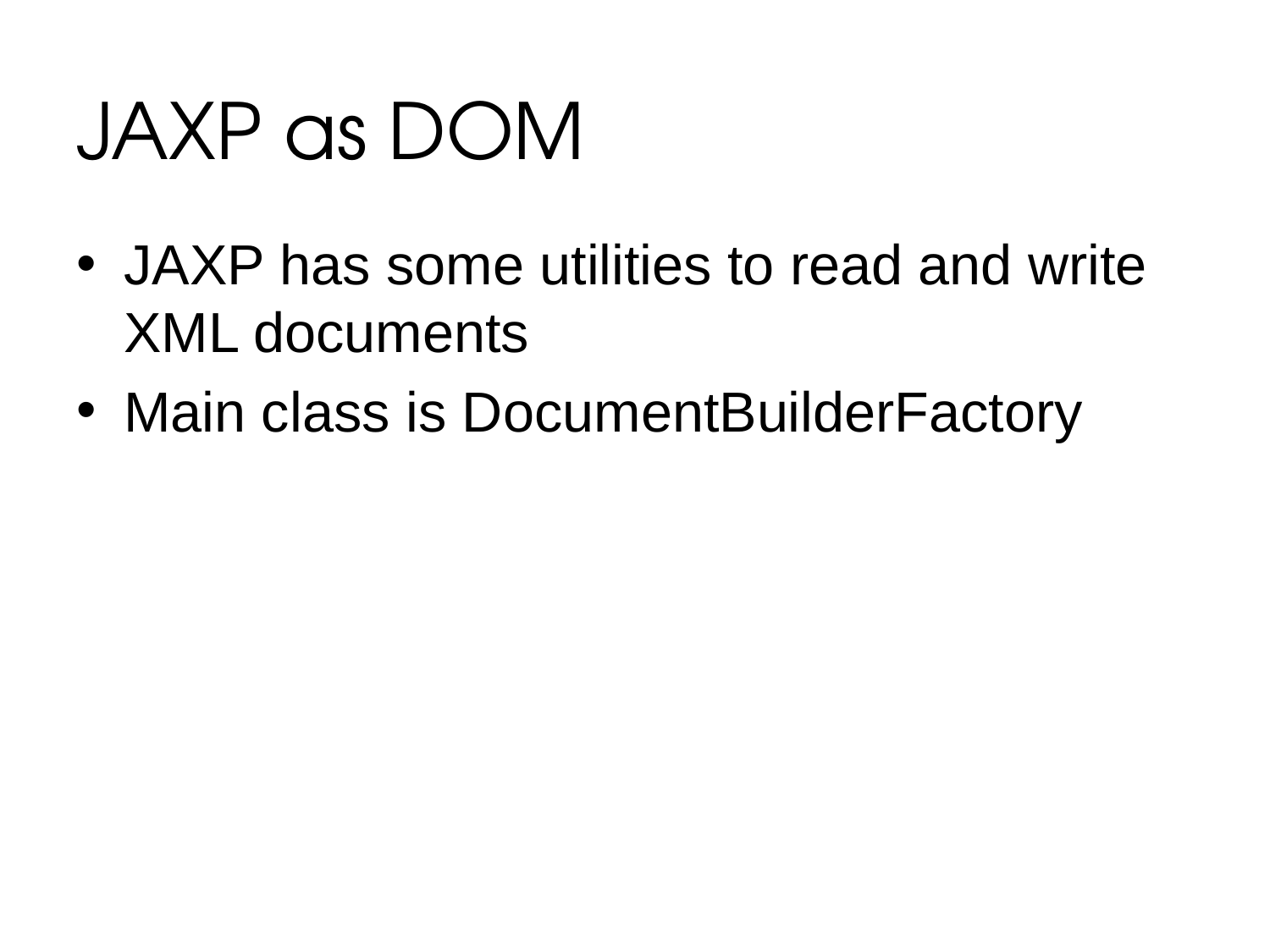

# JAXP as DOM
JAXP has some utilities to read and write XML documents
Main class is DocumentBuilderFactory